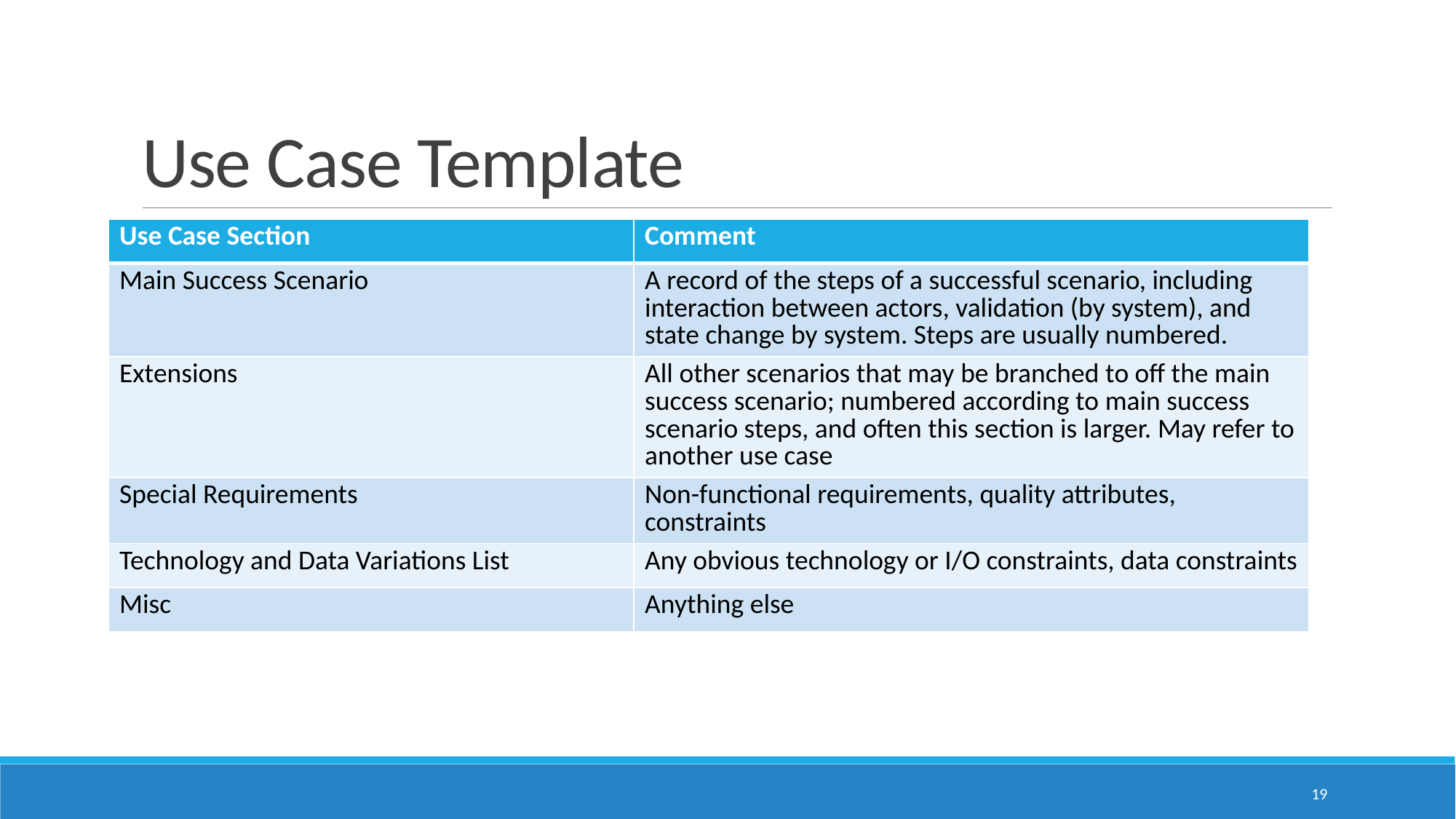

# Use Case Template
| Use Case Section | Comment |
| --- | --- |
| Main Success Scenario | A record of the steps of a successful scenario, including interaction between actors, validation (by system), and state change by system. Steps are usually numbered. |
| Extensions | All other scenarios that may be branched to off the main success scenario; numbered according to main success scenario steps, and often this section is larger. May refer to another use case |
| Special Requirements | Non-functional requirements, quality attributes, constraints |
| Technology and Data Variations List | Any obvious technology or I/O constraints, data constraints |
| Misc | Anything else |
19